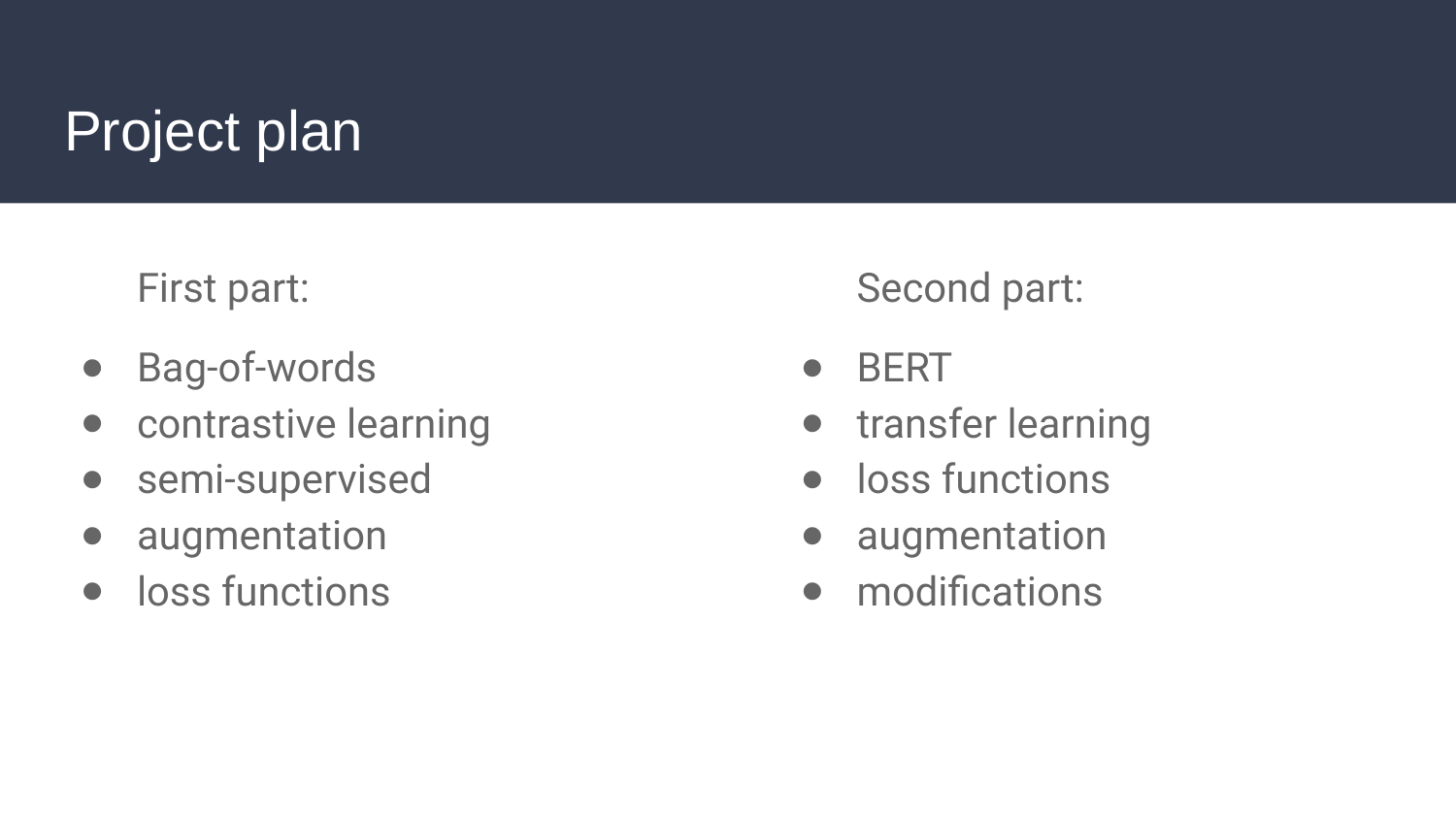

# Project plan
First part:
Bag-of-words
contrastive learning
semi-supervised
augmentation
loss functions

Second part:
BERT
transfer learning
loss functions
augmentation
modifications